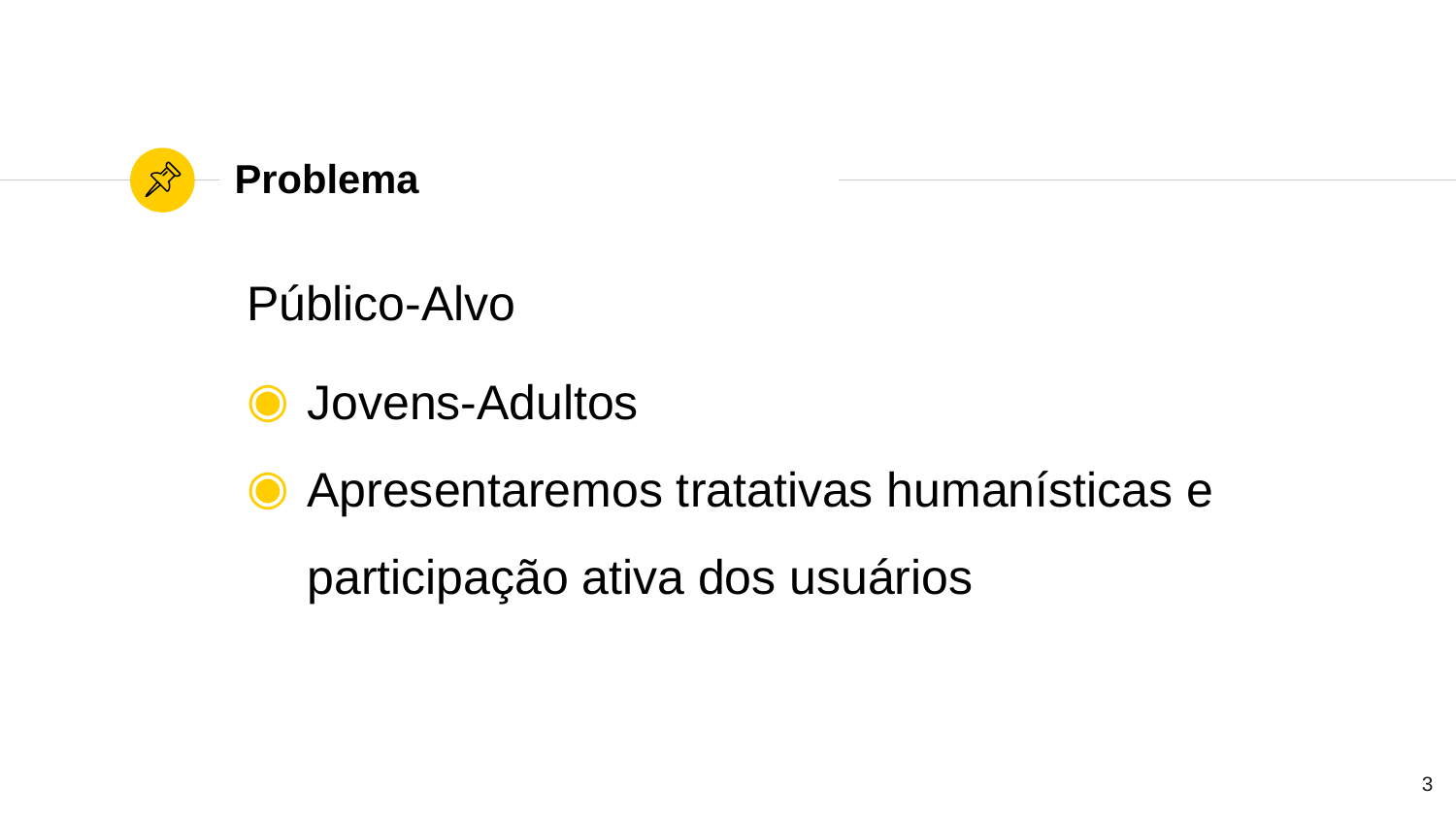

# Problema

Público-Alvo
Jovens-Adultos
Apresentaremos tratativas humanísticas e participação ativa dos usuários

3